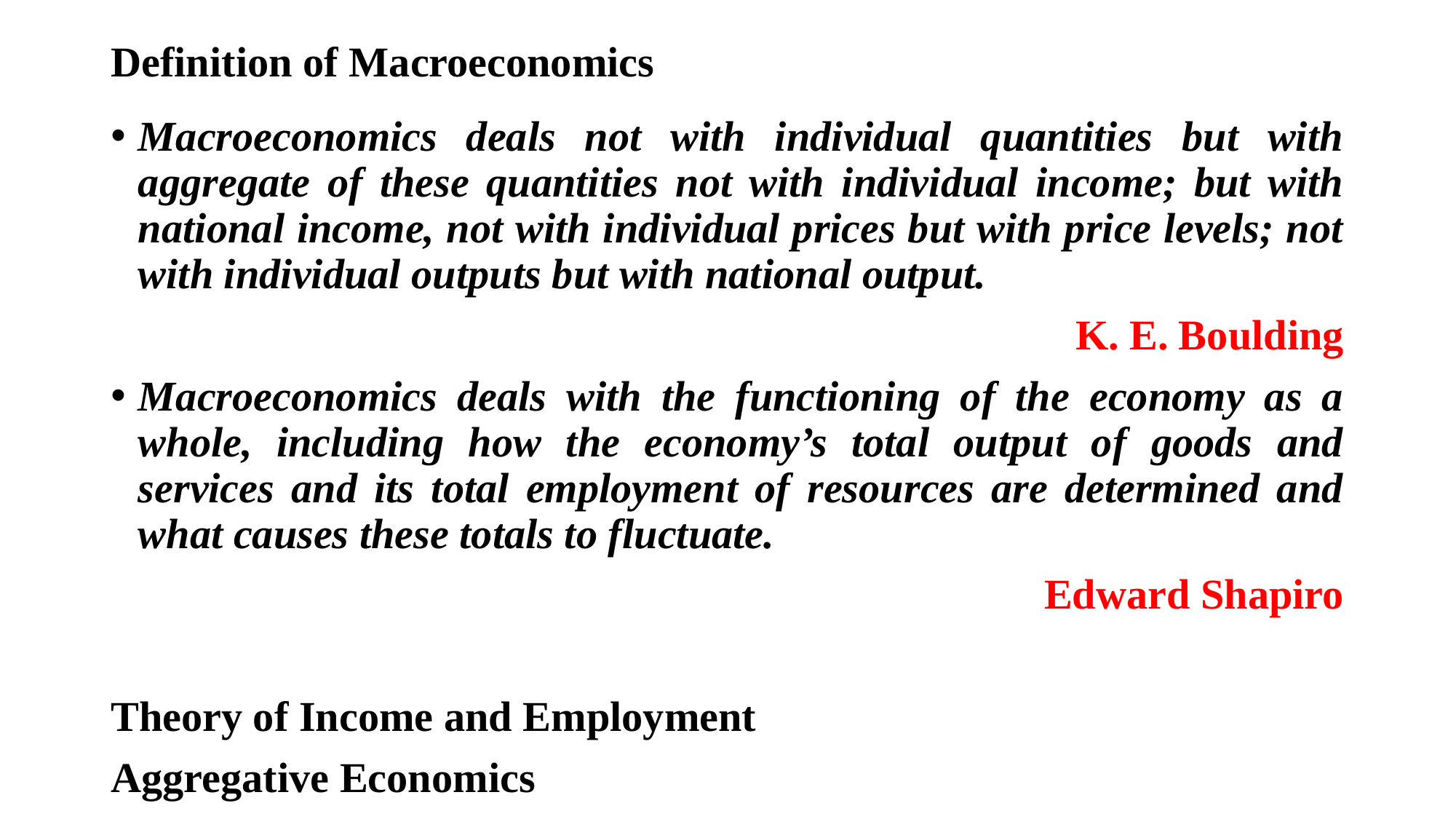

# Definition of Macroeconomics
Macroeconomics deals not with individual quantities but with aggregate of these quantities not with individual income; but with national income, not with individual prices but with price levels; not with individual outputs but with national output.
 K. E. Boulding
Macroeconomics deals with the functioning of the economy as a whole, including how the economy’s total output of goods and services and its total employment of resources are determined and what causes these totals to fluctuate.
Edward Shapiro

Theory of Income and Employment
Aggregative Economics